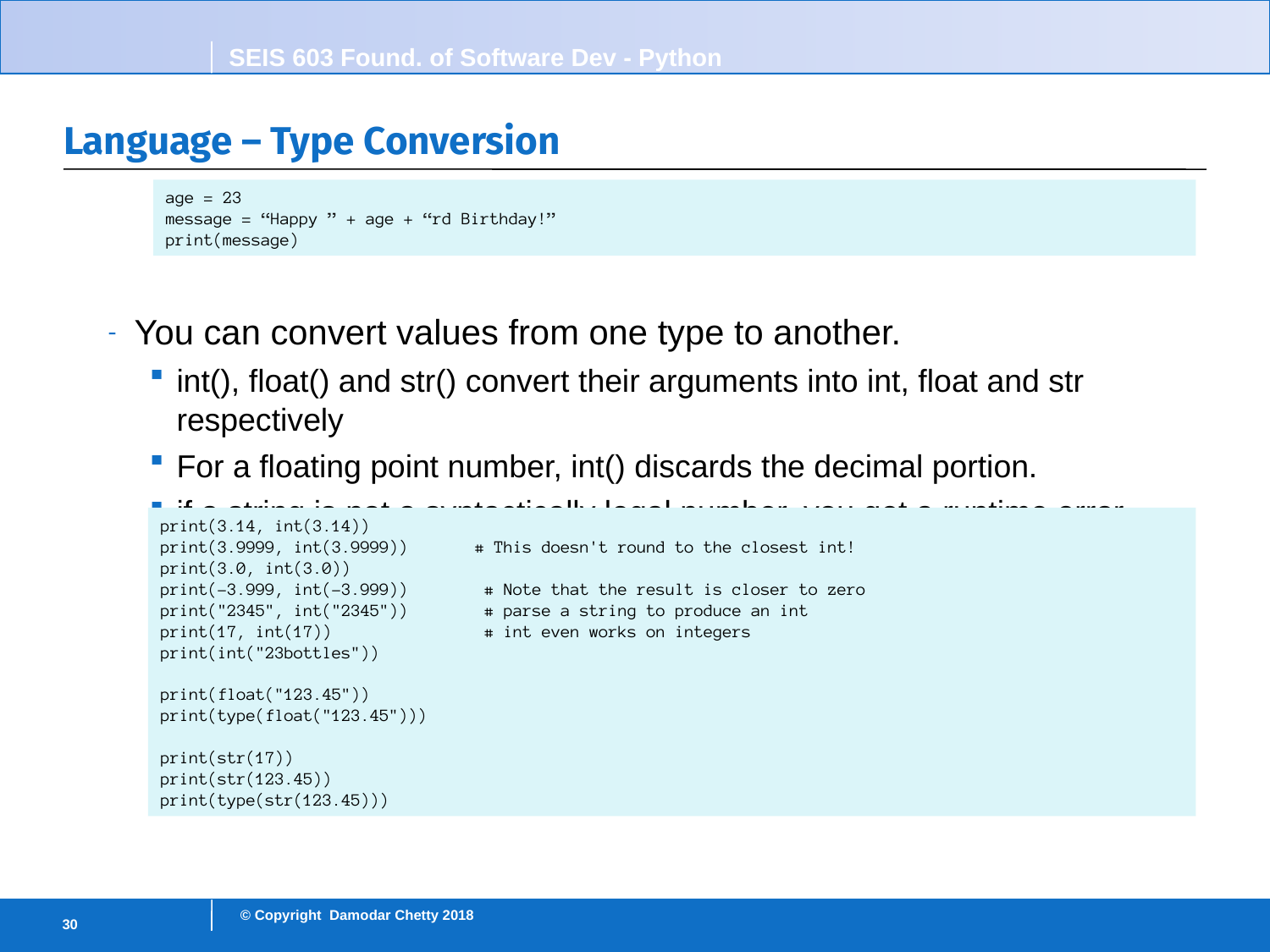

# Language – Type Conversion
age = 23
message = “Happy ” + age + “rd Birthday!”
print(message)

You can convert values from one type to another.
int(), float() and str() convert their arguments into int, float and str respectively
For a floating point number, int() discards the decimal portion.
if a string is not a syntactically legal number, you get a runtime error.
print(3.14, int(3.14))
print(3.9999, int(3.9999))       # This doesn't round to the closest int!
print(3.0, int(3.0))
print(-3.999, int(-3.999))        # Note that the result is closer to zero
print("2345", int("2345"))        # parse a string to produce an int
print(17, int(17))                # int even works on integers
print(int("23bottles"))

print(float("123.45"))
print(type(float("123.45")))

print(str(17))
print(str(123.45))
print(type(str(123.45)))
30